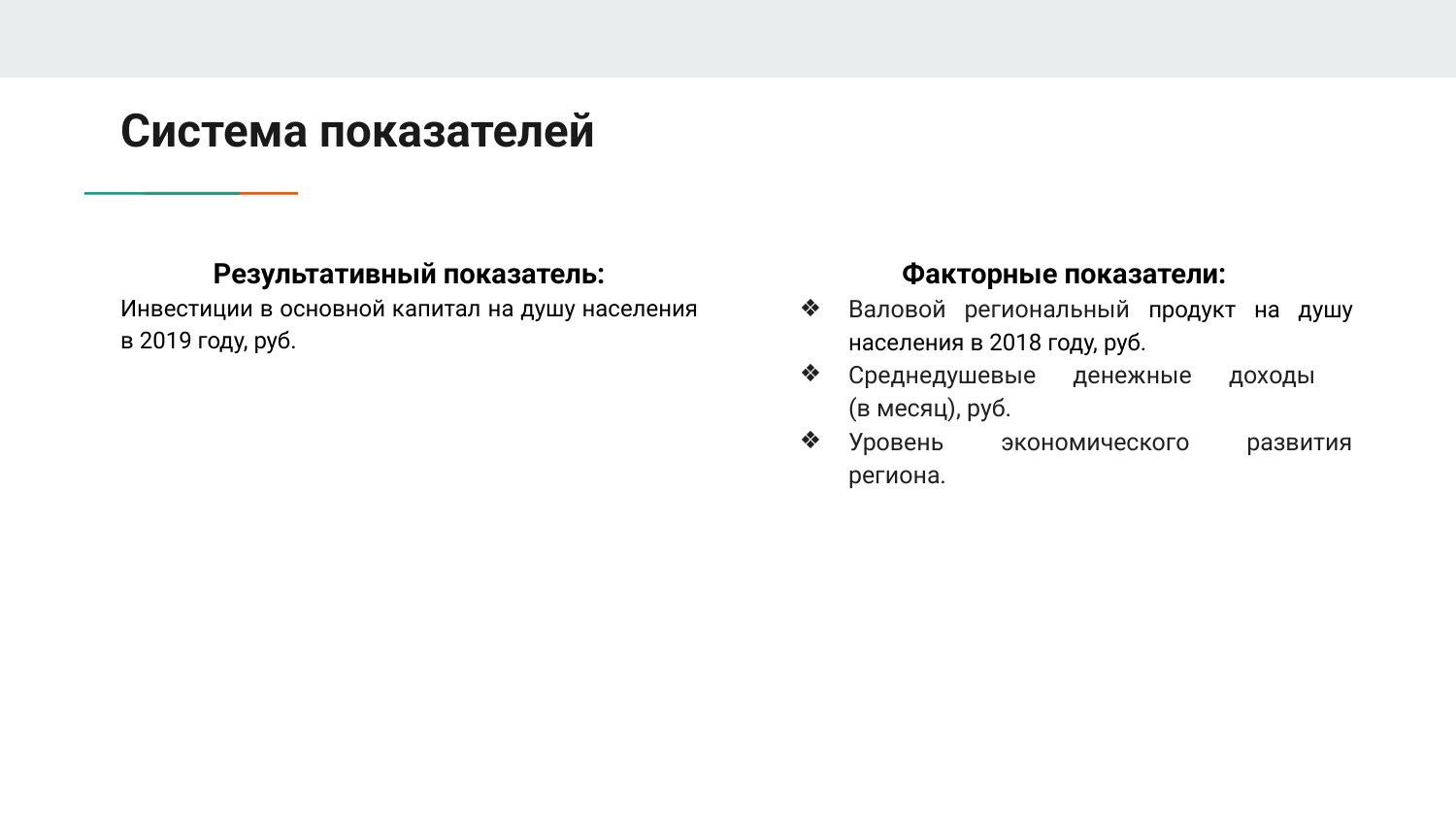

# Система показателей

Результативный показатель:
Инвестиции в основной капитал на душу населения в 2019 году, руб.
Факторные показатели:
Валовой региональный продукт на душу населения в 2018 году, руб.
Среднедушевые денежные доходы
(в месяц), руб.
Уровень экономического развития региона.